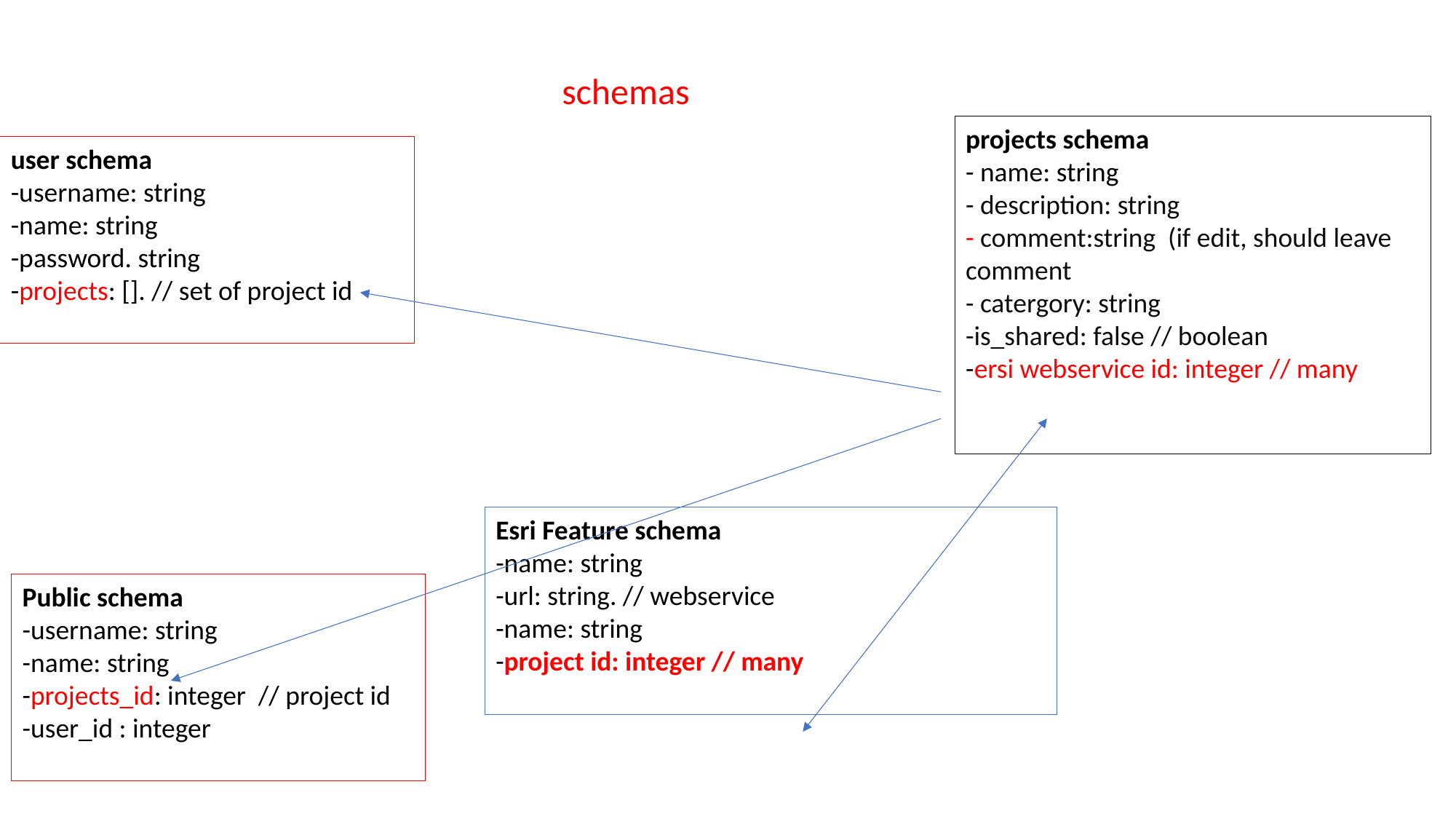

# schemas
projects schema
- name: string
- description: string
- comment:string  (if edit, should leave comment
- catergory: string
-is_shared: false // boolean
-ersi webservice id: integer // many

user schema
-username: string
-name: string
-password. string
-projects: []. // set of project id

Esri Feature schema
-name: string
-url: string. // webservice
-name: string
-project id: integer // many

Public schema
-username: string
-name: string
-projects_id: integer  // project id
-user_id : integer